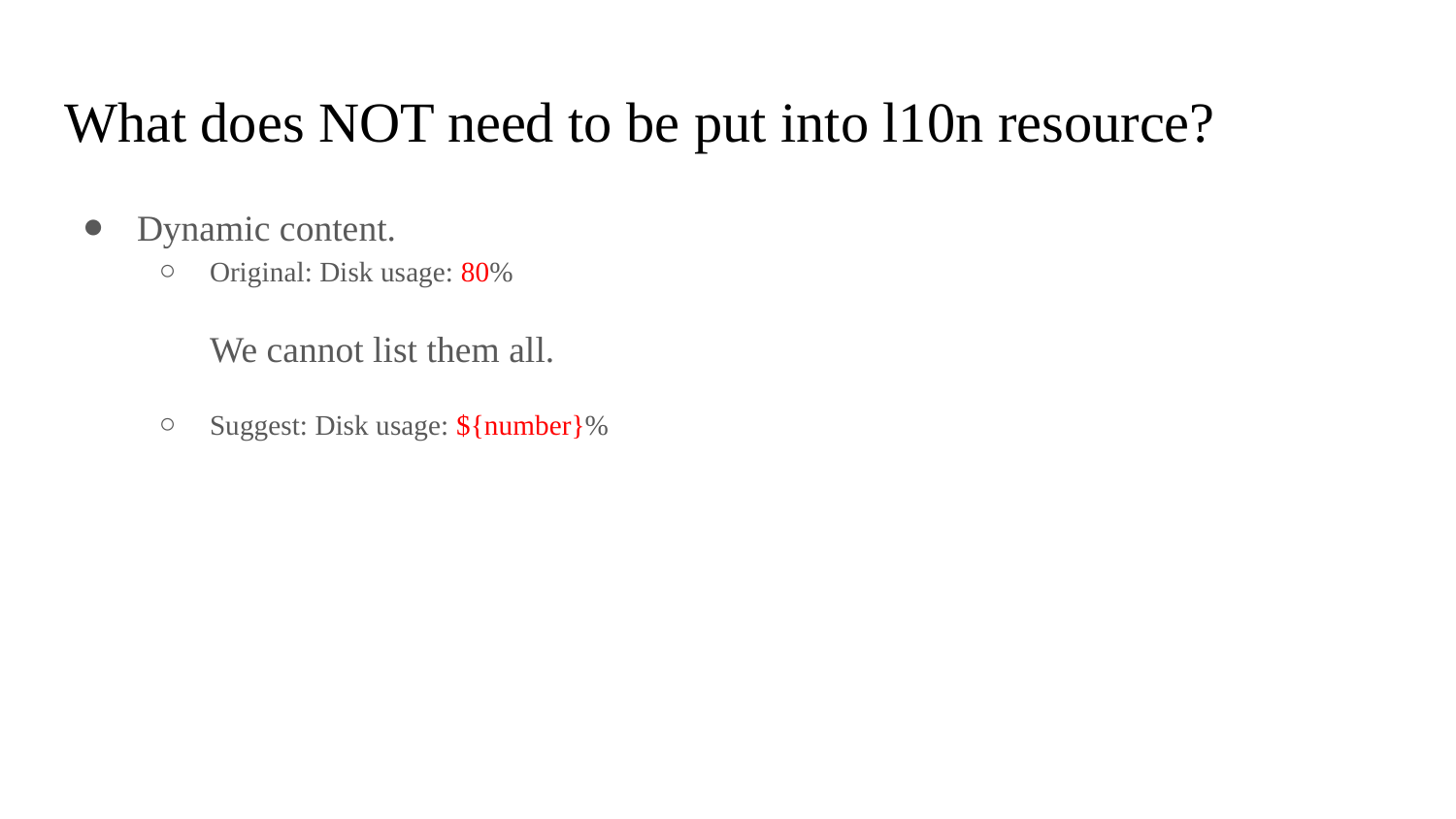

# What does NOT need to be put into l10n resource?
Dynamic content.
Original: Disk usage: 80%
We cannot list them all.
Suggest: Disk usage: ${number}%